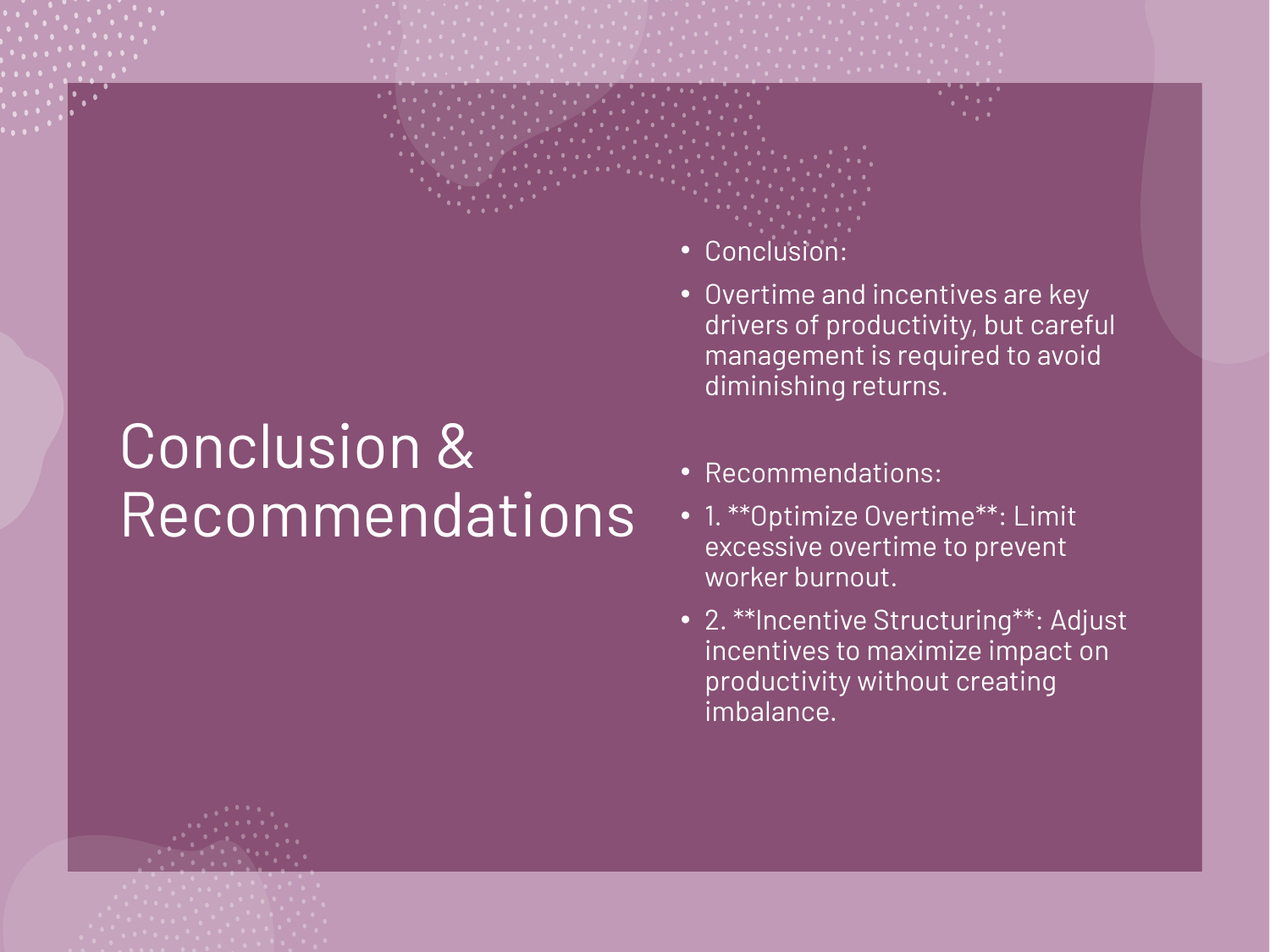

# Conclusion & Recommendations
Conclusion:
Overtime and incentives are key drivers of productivity, but careful management is required to avoid diminishing returns.

Recommendations:
1. **Optimize Overtime**: Limit excessive overtime to prevent worker burnout.
2. **Incentive Structuring**: Adjust incentives to maximize impact on productivity without creating imbalance.